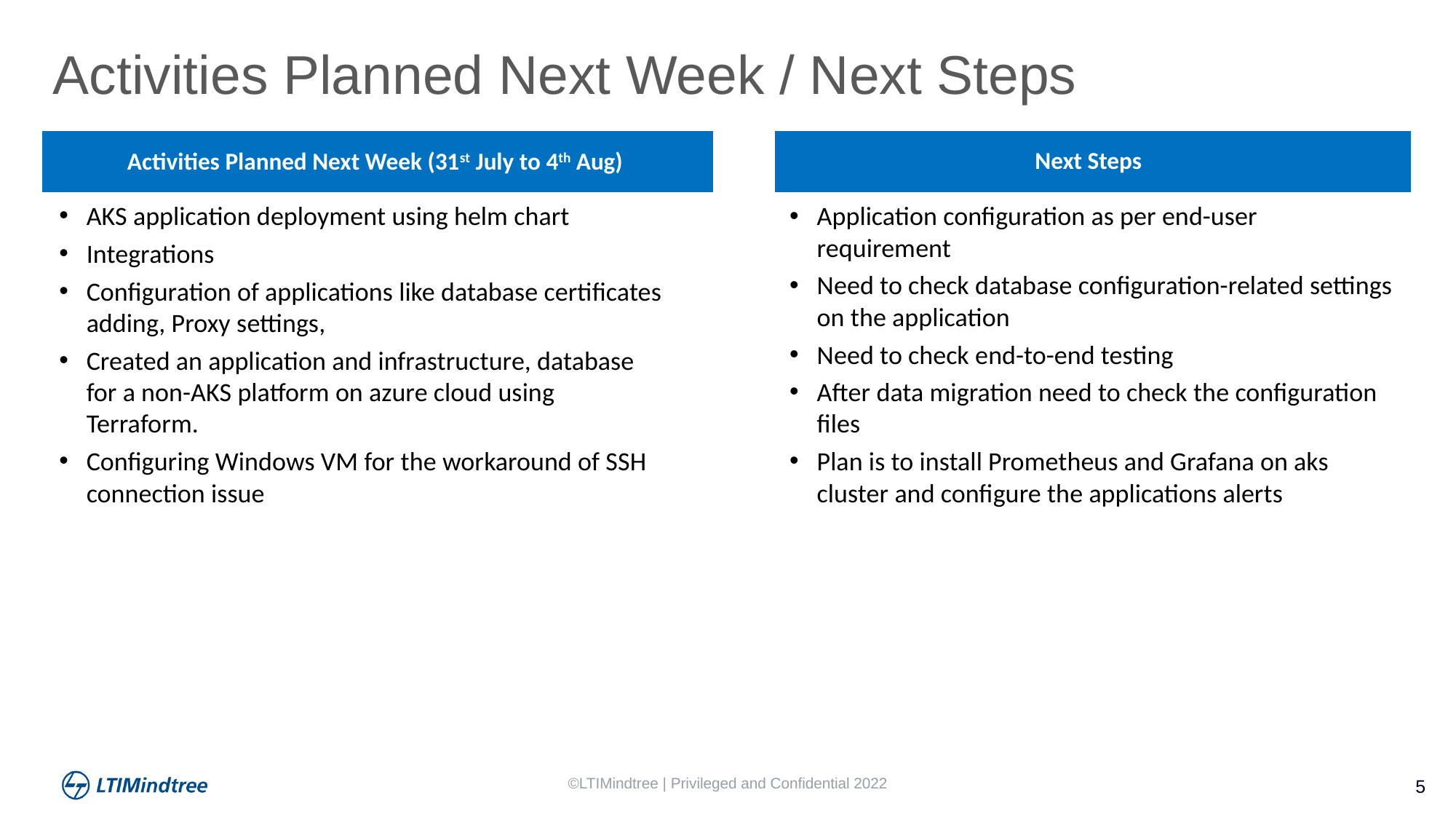

Activities Planned Next Week / Next Steps
Activities Planned Next Week (31st July to 4th Aug)
Next Steps
AKS application deployment using helm chart
Integrations
Configuration of applications like database certificates adding, Proxy settings,
Created an application and infrastructure, database for a non-AKS platform on azure cloud using Terraform.
Configuring Windows VM for the workaround of SSH connection issue

Application configuration as per end-user requirement
Need to check database configuration-related settings on the application
Need to check end-to-end testing
After data migration need to check the configuration files
Plan is to install Prometheus and Grafana on aks cluster and configure the applications alerts